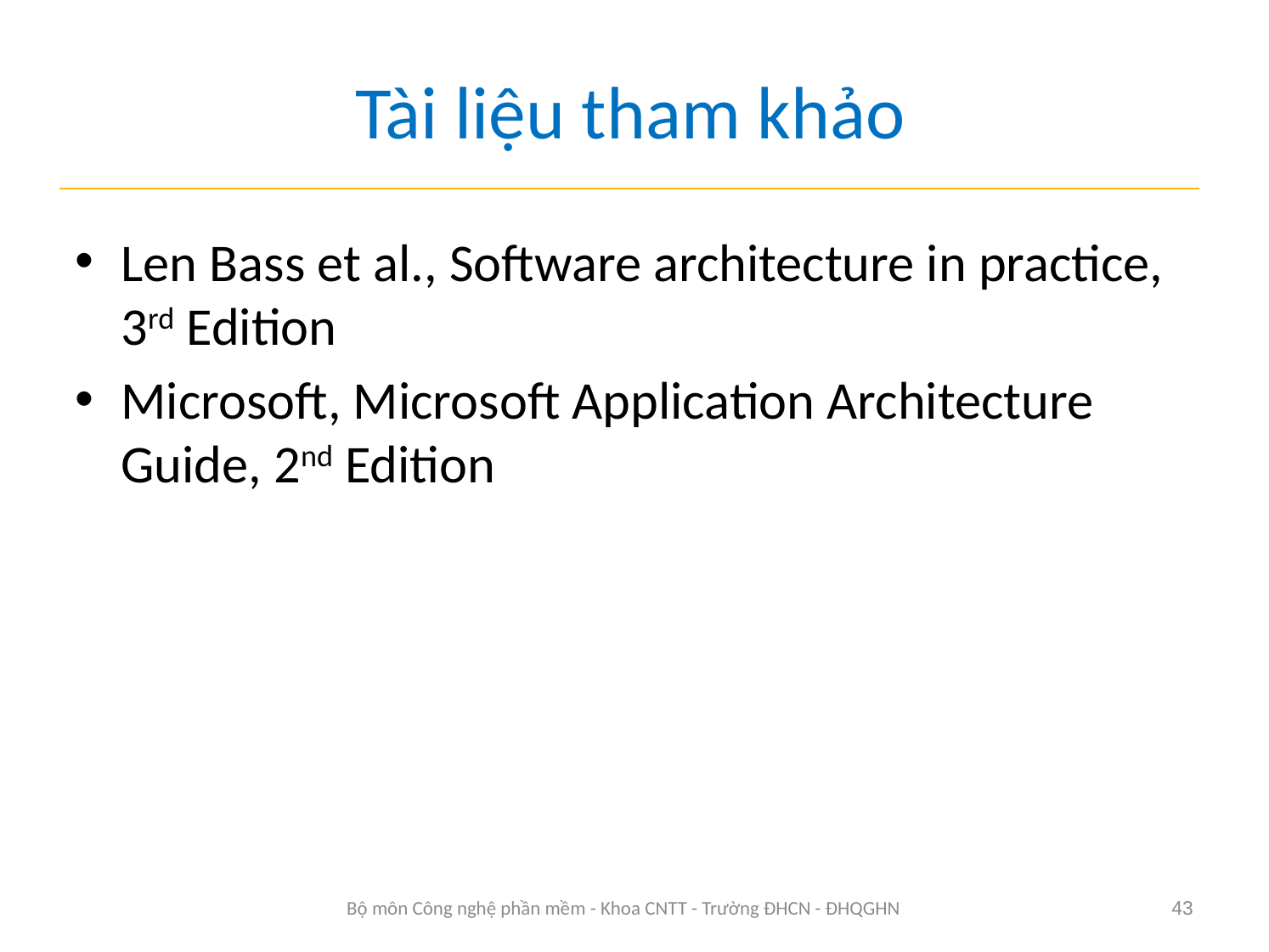

# Tài liệu tham khảo
Len Bass et al., Software architecture in practice, 3rd Edition
Microsoft, Microsoft Application Architecture Guide, 2nd Edition

Bộ môn Công nghệ phần mềm - Khoa CNTT - Trường ĐHCN - ĐHQGHN
43